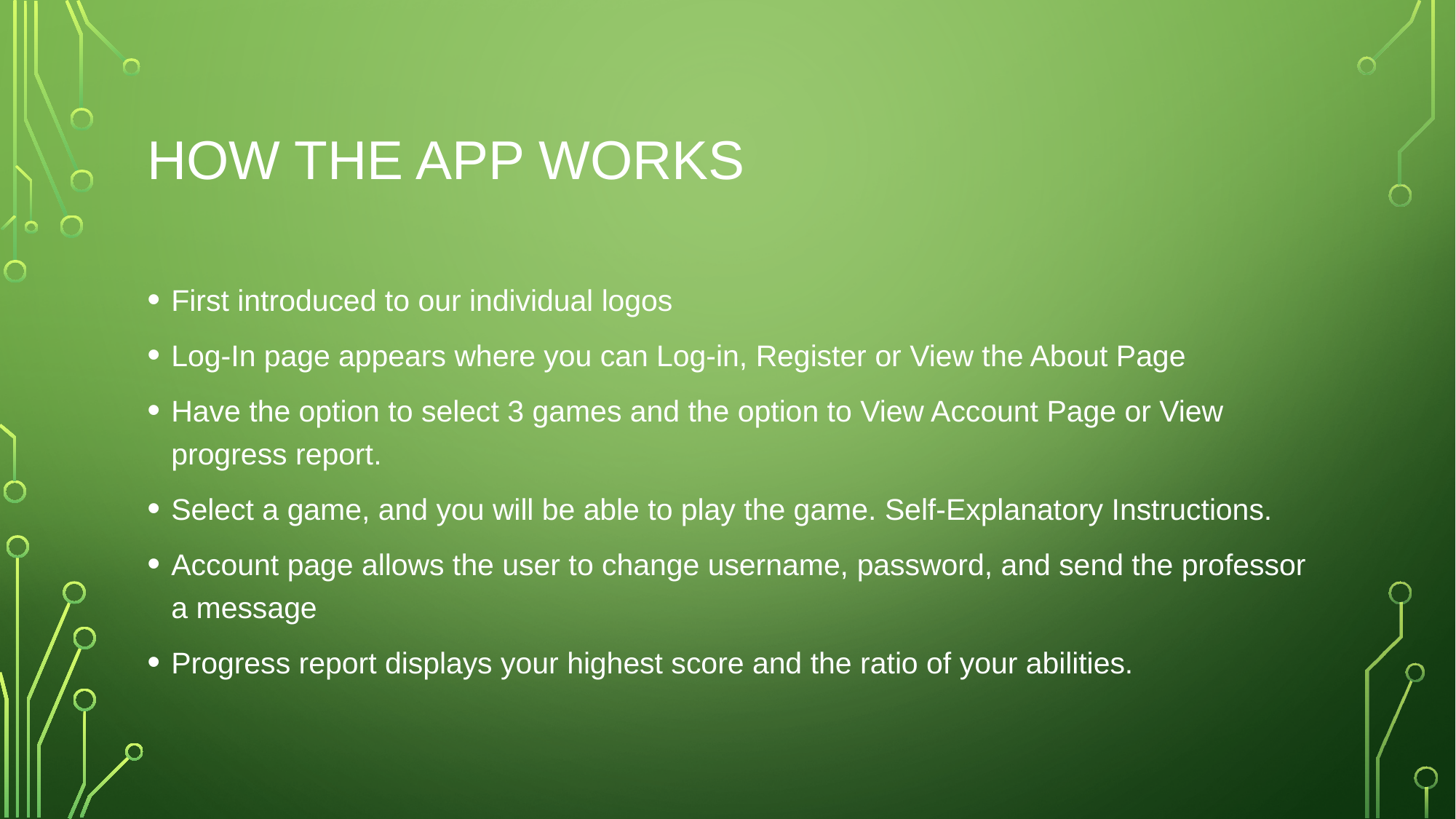

# How the app works
First introduced to our individual logos
Log-In page appears where you can Log-in, Register or View the About Page
Have the option to select 3 games and the option to View Account Page or View progress report.
Select a game, and you will be able to play the game. Self-Explanatory Instructions.
Account page allows the user to change username, password, and send the professor a message
Progress report displays your highest score and the ratio of your abilities.